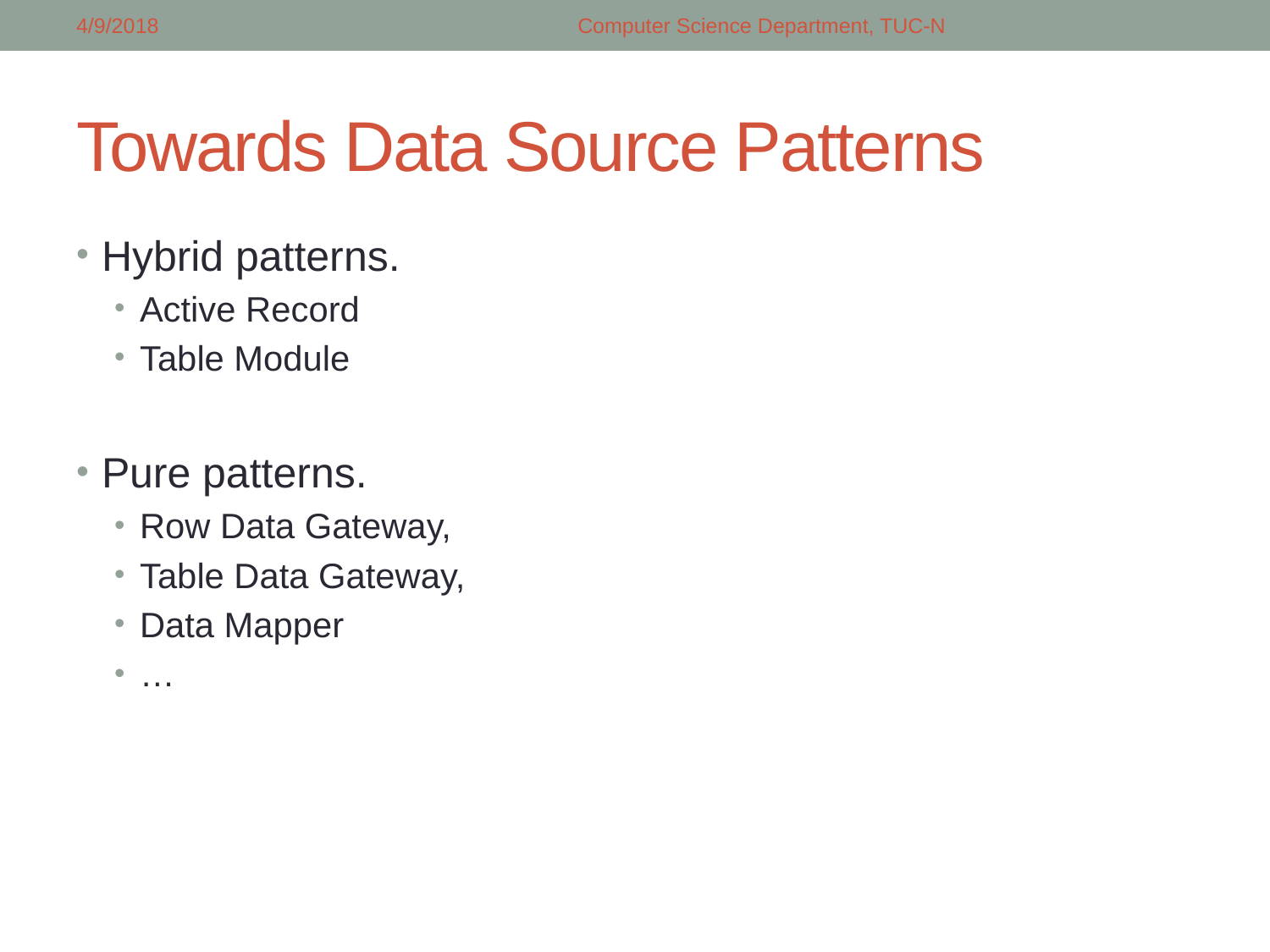

4/9/2018
Computer Science Department, TUC-N
# Towards Data Source Patterns
Hybrid patterns.
Active Record
Table Module

Pure patterns.
Row Data Gateway,
Table Data Gateway,
Data Mapper
…